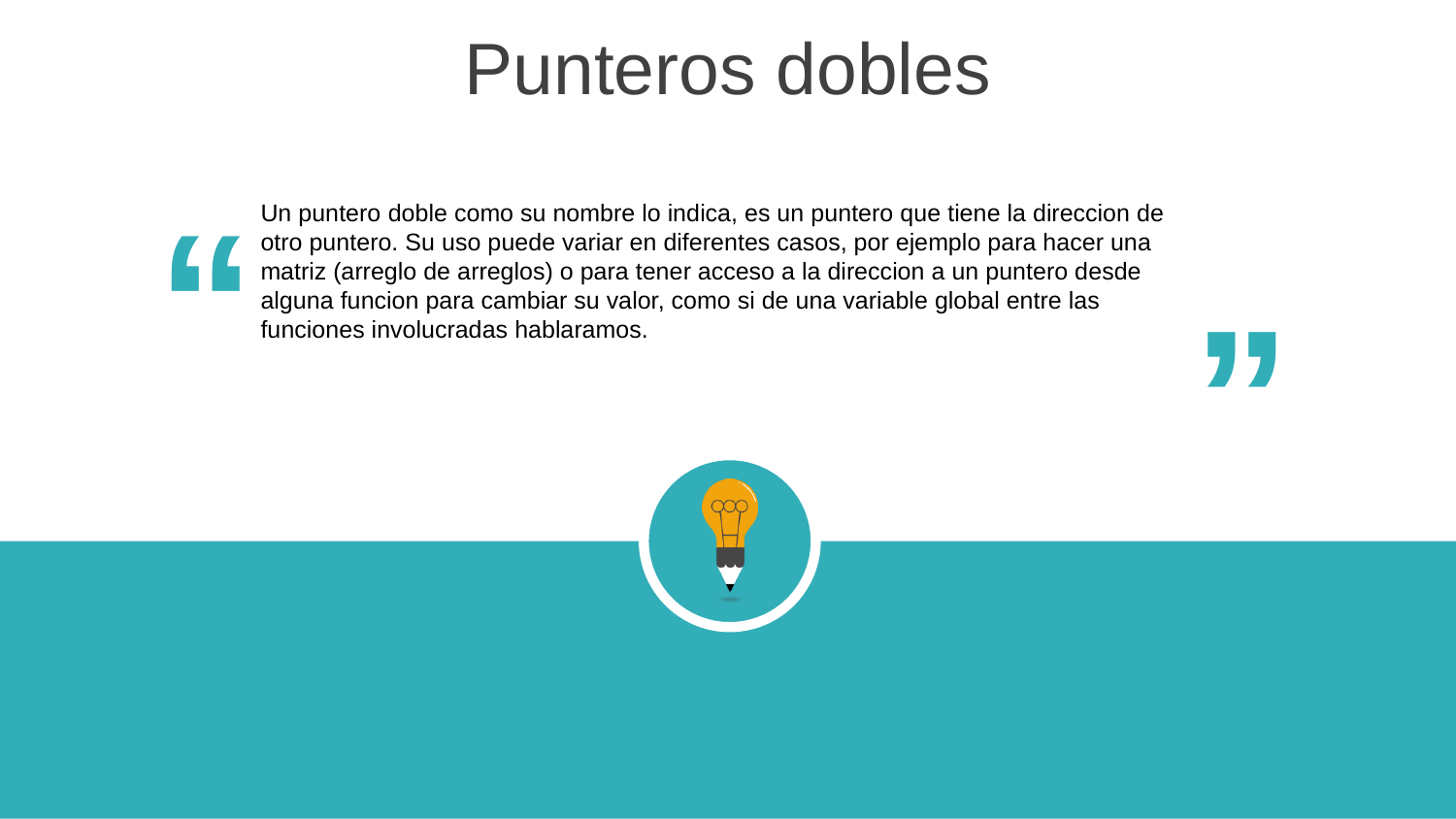

Punteros dobles

“
Un puntero doble como su nombre lo indica, es un puntero que tiene la direccion de
otro puntero. Su uso puede variar en diferentes casos, por ejemplo para hacer una
matriz (arreglo de arreglos) o para tener acceso a la direccion a un puntero desde
alguna funcion para cambiar su valor, como si de una variable global entre las
funciones involucradas hablaramos.
“